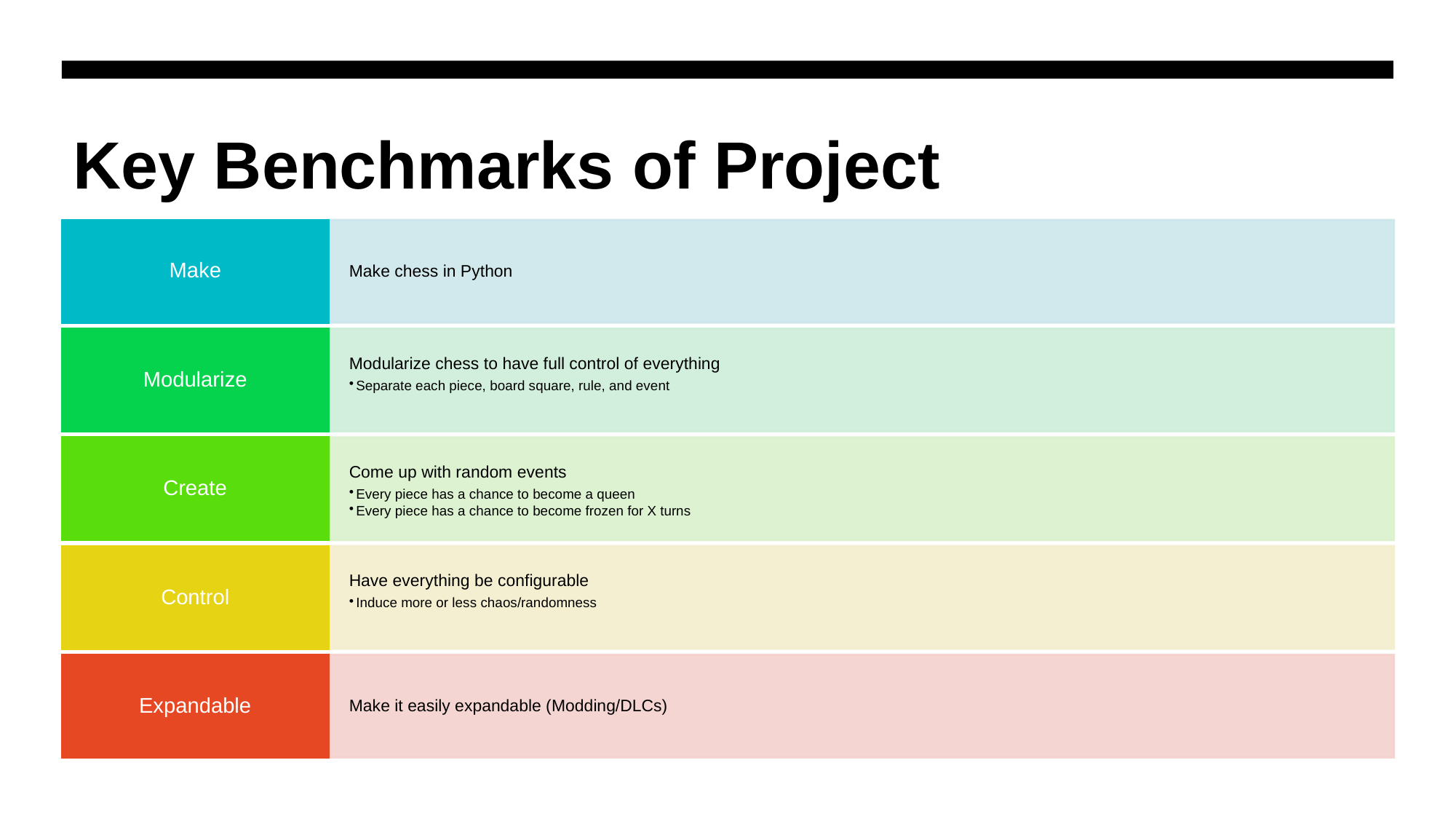

# Key Benchmarks of Project
Make chess in Python
Make
Modularize chess to have full control of everything
Separate each piece, board square, rule, and event
Modularize
Come up with random events
Every piece has a chance to become a queen
Every piece has a chance to become frozen for X turns
Create
Have everything be configurable
Induce more or less chaos/randomness
Control
Make it easily expandable (Modding/DLCs)
Expandable